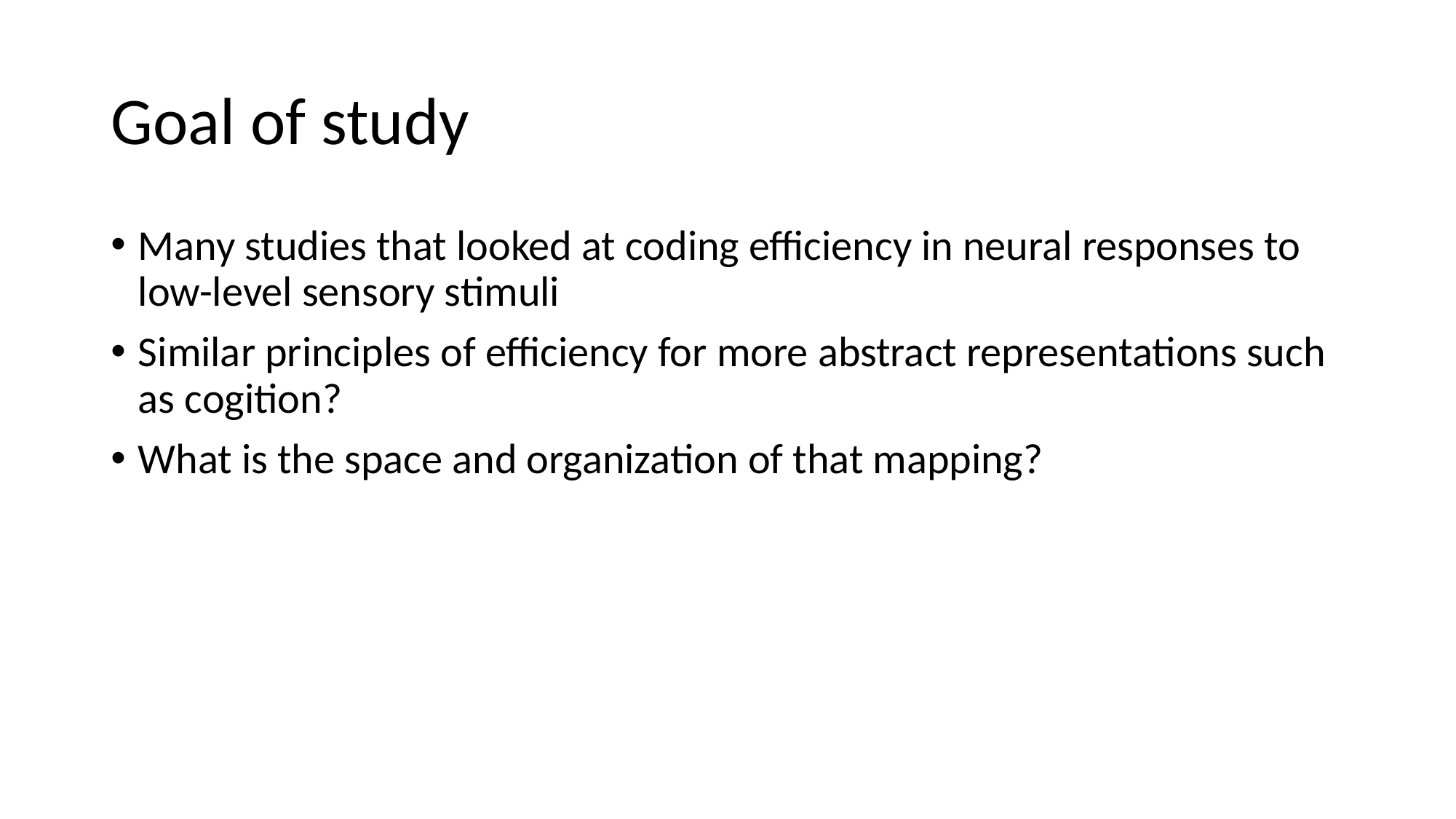

# Goal of study
Many studies that looked at coding efficiency in neural responses to low-level sensory stimuli
Similar principles of efficiency for more abstract representations such as cogition?
What is the space and organization of that mapping?